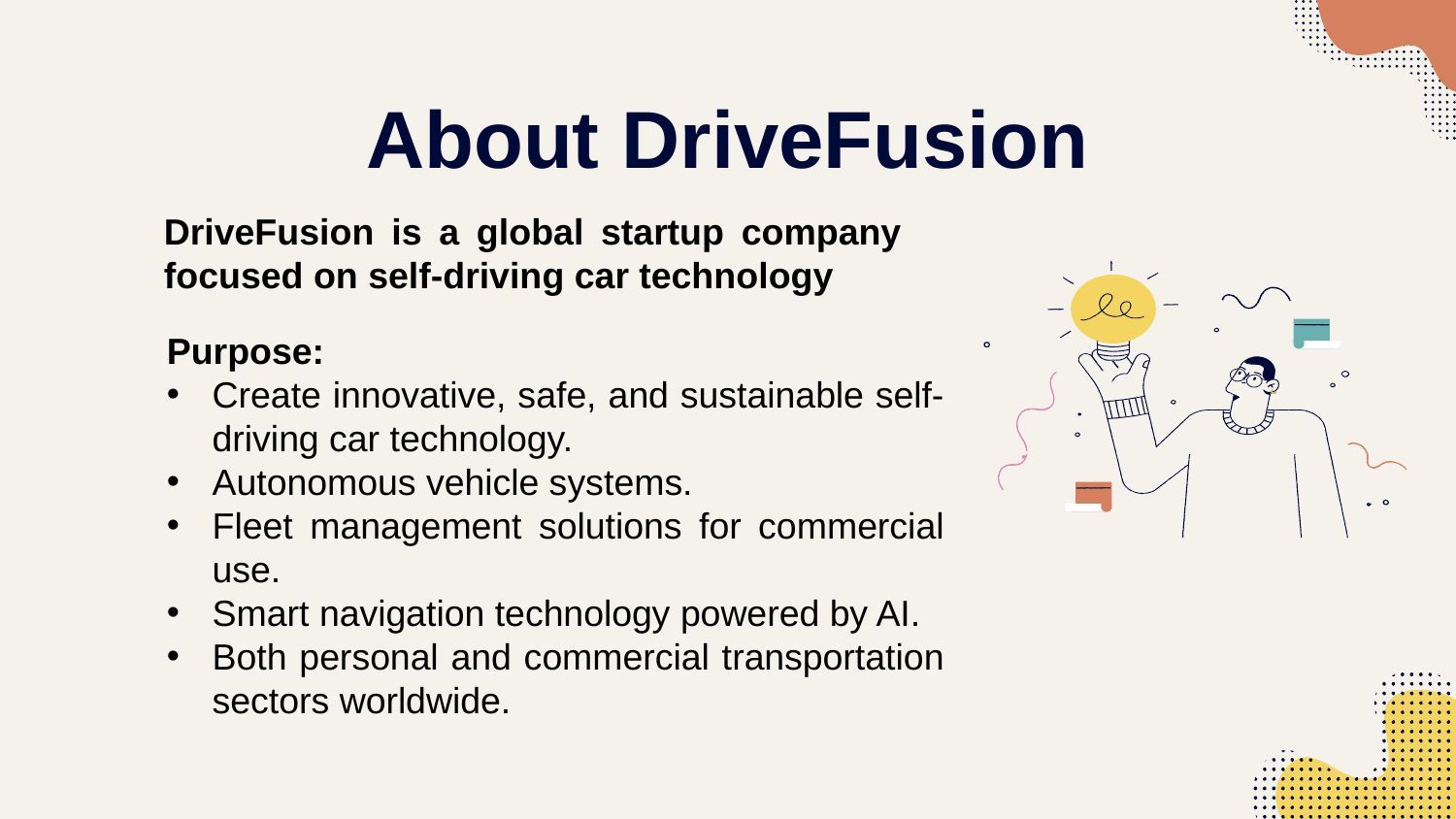

# About DriveFusion
DriveFusion is a global startup company focused on self-driving car technology

Purpose:
Create innovative, safe, and sustainable self-driving car technology.
Autonomous vehicle systems.
Fleet management solutions for commercial use.
Smart navigation technology powered by AI.
Both personal and commercial transportation sectors worldwide.